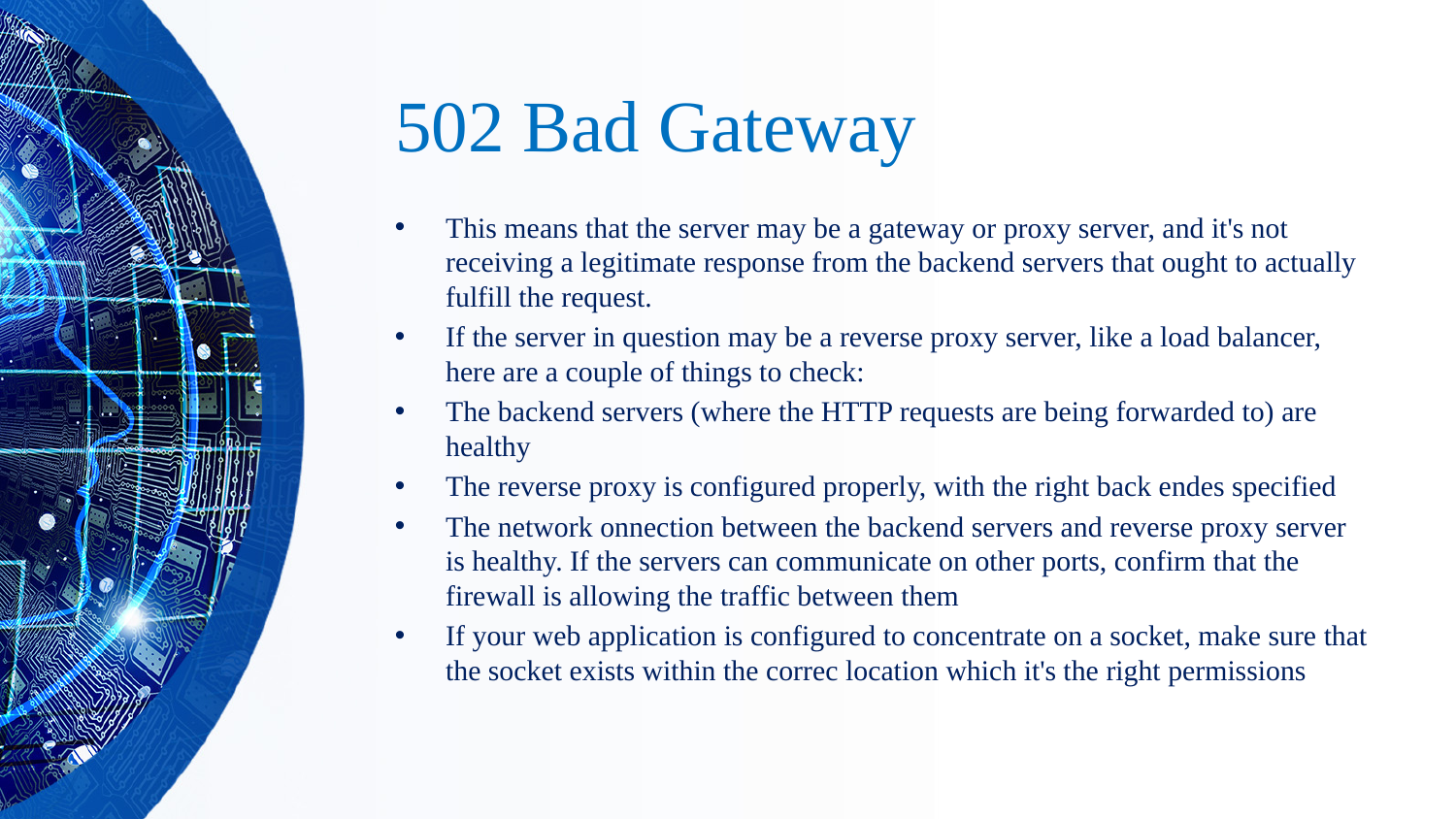

# 502 Bad Gateway
This means that the server may be a gateway or proxy server, and it's not receiving a legitimate response from the backend servers that ought to actually fulfill the request.
If the server in question may be a reverse proxy server, like a load balancer, here are a couple of things to check:
The backend servers (where the HTTP requests are being forwarded to) are healthy
The reverse proxy is configured properly, with the right back endes specified
The network onnection between the backend servers and reverse proxy server is healthy. If the servers can communicate on other ports, confirm that the firewall is allowing the traffic between them
If your web application is configured to concentrate on a socket, make sure that the socket exists within the correc location which it's the right permissions